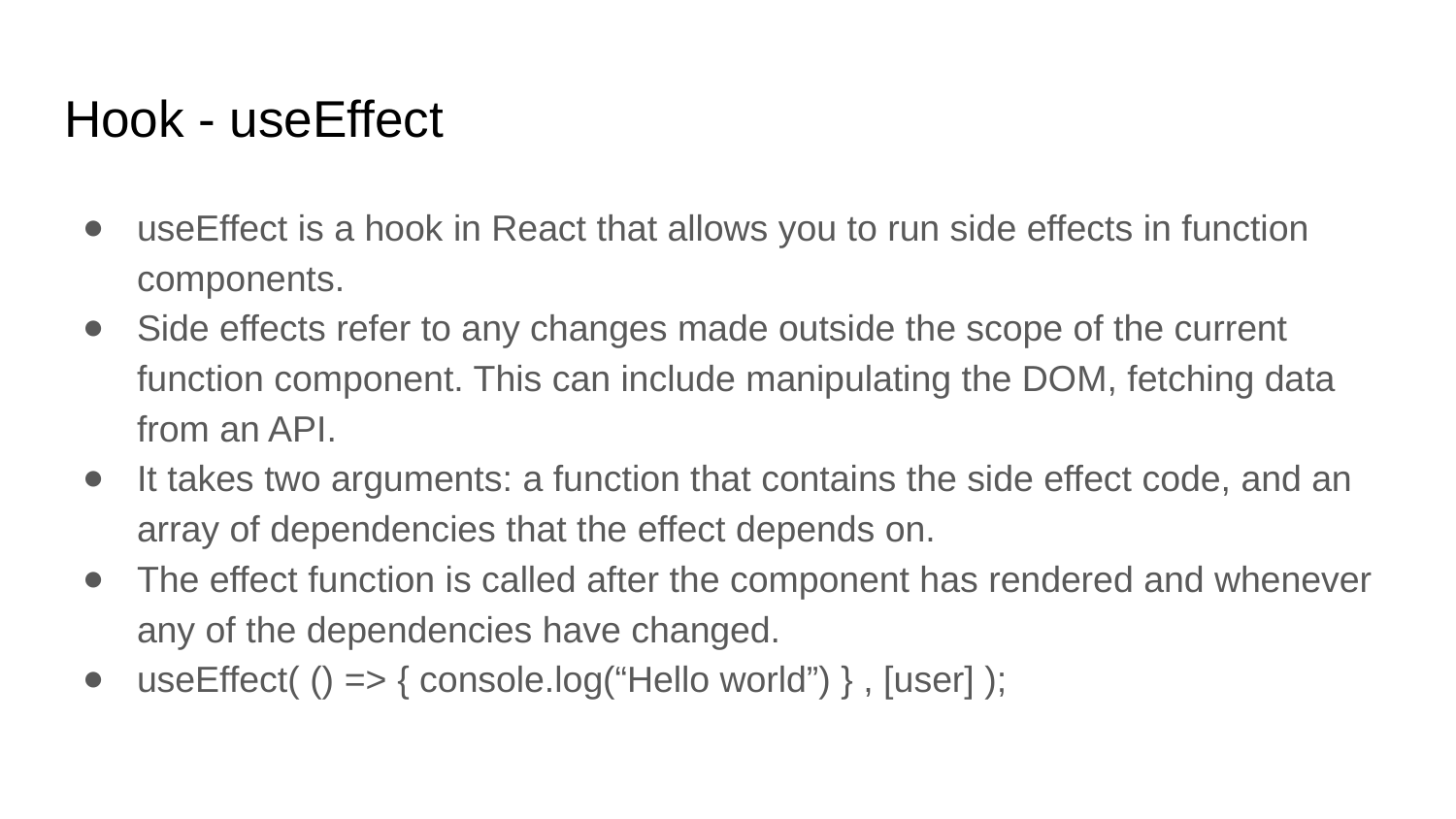

# Hook - useEffect
useEffect is a hook in React that allows you to run side effects in function components.
Side effects refer to any changes made outside the scope of the current function component. This can include manipulating the DOM, fetching data from an API.
It takes two arguments: a function that contains the side effect code, and an array of dependencies that the effect depends on.
The effect function is called after the component has rendered and whenever any of the dependencies have changed.
useEffect( () => { console.log(“Hello world”) } , [user] );